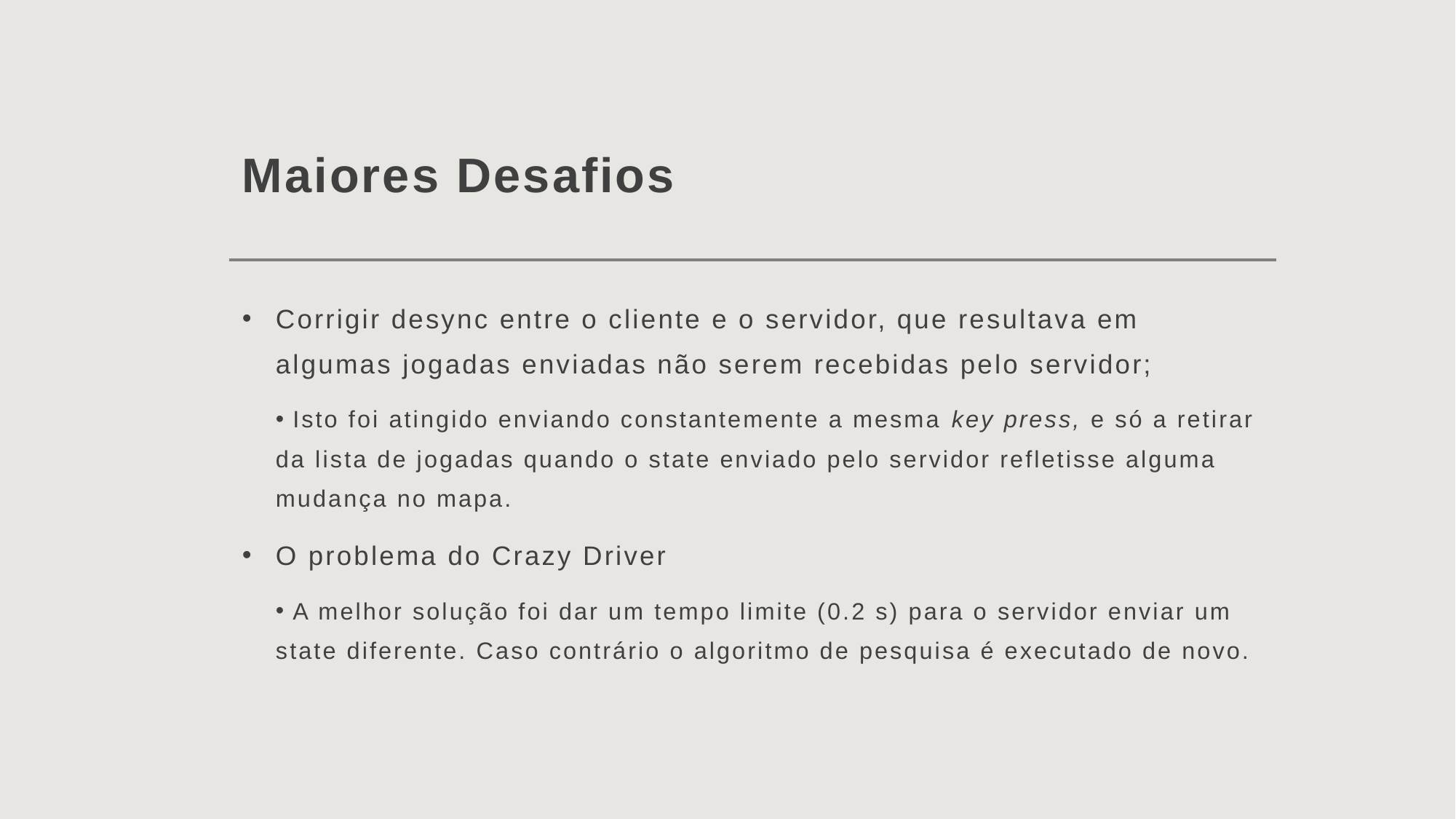

# Maiores Desafios
Corrigir desync entre o cliente e o servidor, que resultava em algumas jogadas enviadas não serem recebidas pelo servidor;
 Isto foi atingido enviando constantemente a mesma key press, e só a retirar da lista de jogadas quando o state enviado pelo servidor refletisse alguma mudança no mapa.
O problema do Crazy Driver
 A melhor solução foi dar um tempo limite (0.2 s) para o servidor enviar um state diferente. Caso contrário o algoritmo de pesquisa é executado de novo.